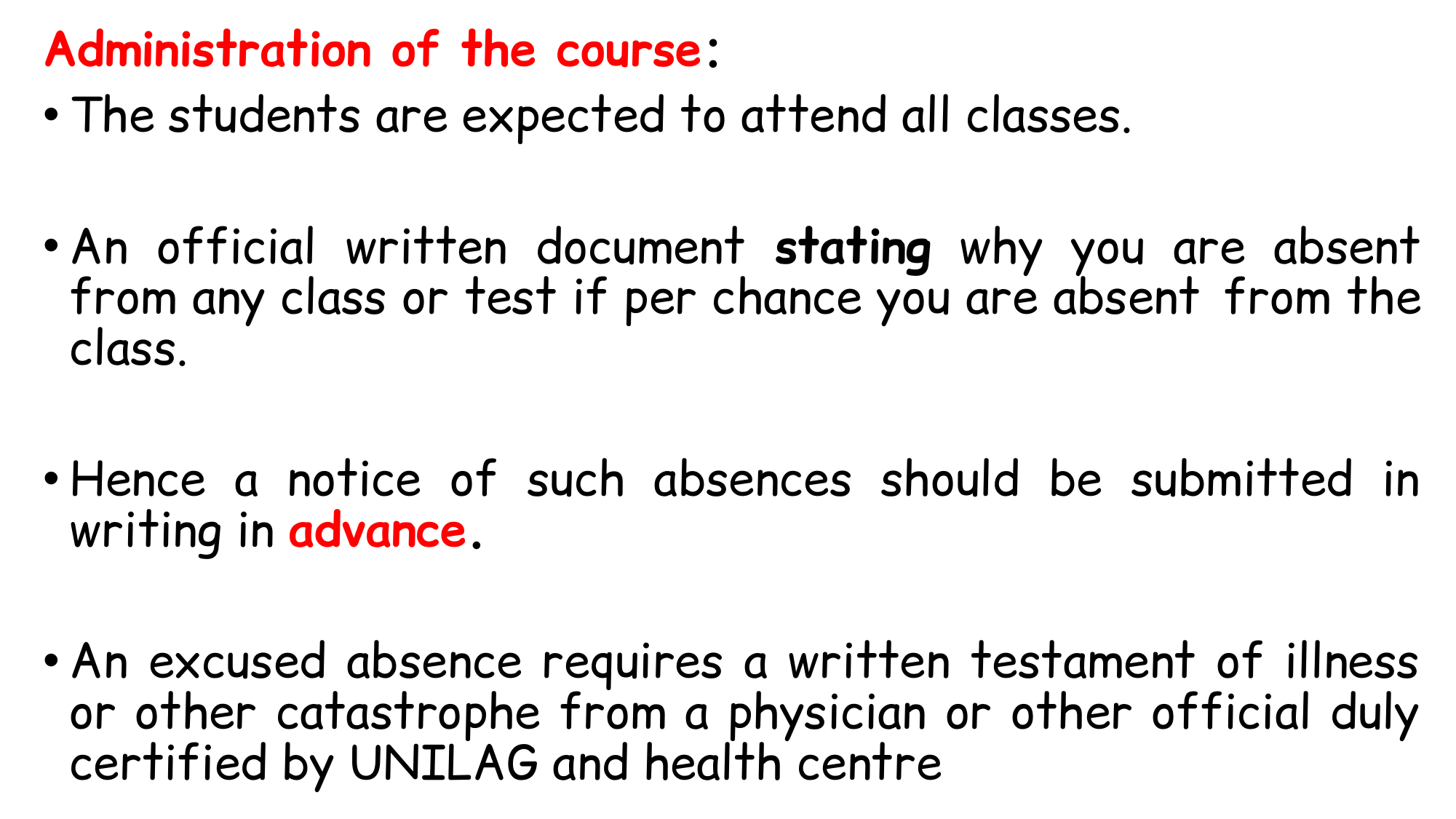

Administration of the course:
The students are expected to attend all classes.

An official written document stating why you are absent from any class or test if per chance you are absent from the class.

Hence a notice of such absences should be submitted in writing in advance.

An excused absence requires a written testament of illness or other catastrophe from a physician or other official duly certified by UNILAG and health centre